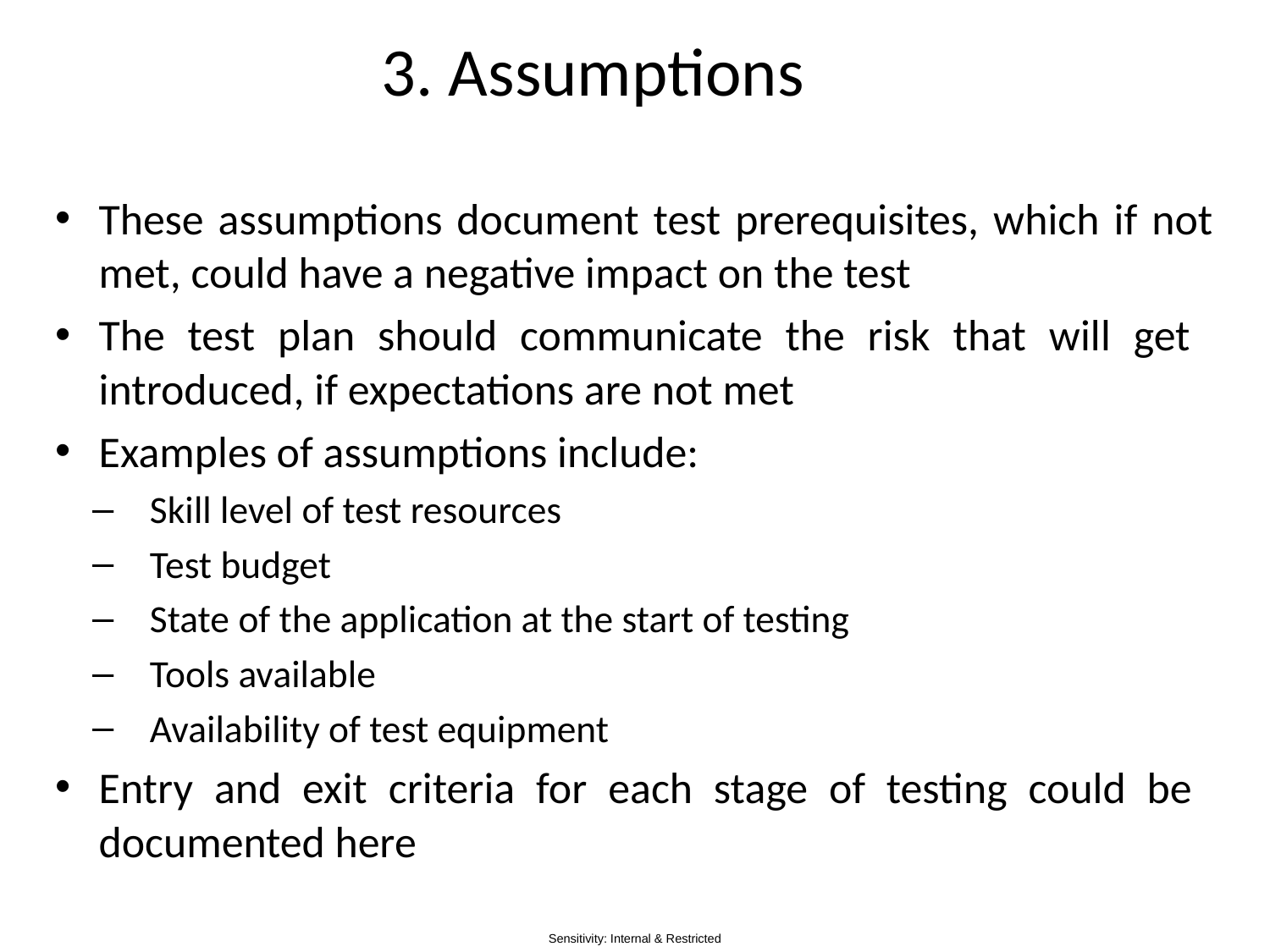

# 3. Assumptions

These assumptions document test prerequisites, which if not met, could have a negative impact on the test
The test plan should communicate the risk that will get
introduced, if expectations are not met
Examples of assumptions include:
Skill level of test resources
Test budget
State of the application at the start of testing
Tools available
Availability of test equipment
Entry and exit criteria for each stage of testing could be
documented here